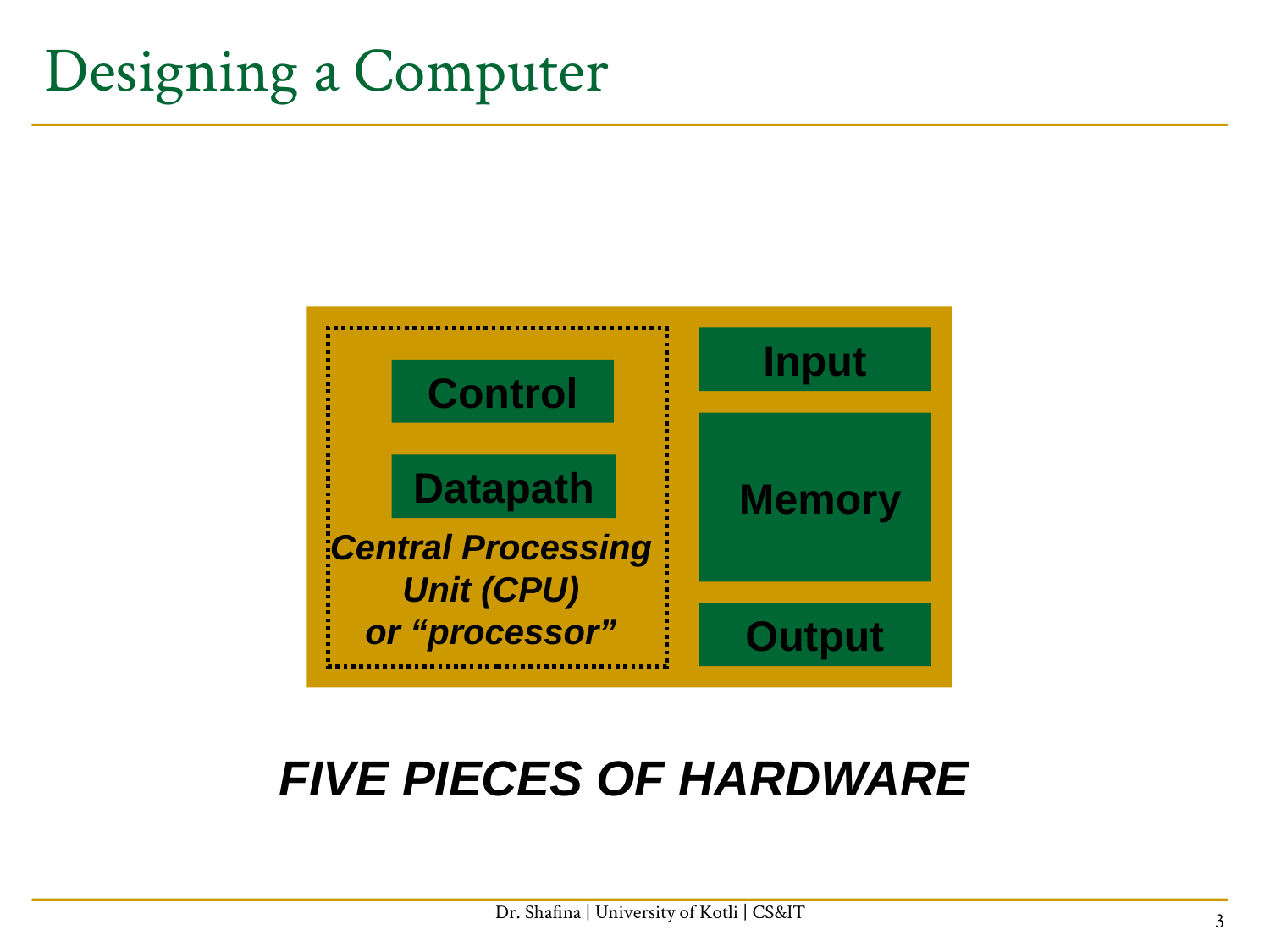

# Designing a Computer

Input
Control

Datapath
Memory
Central Processing
Unit (CPU)
or “processor”
Output
FIVE PIECES OF HARDWARE
Dr. Shafina | University of Kotli | CS&IT
3